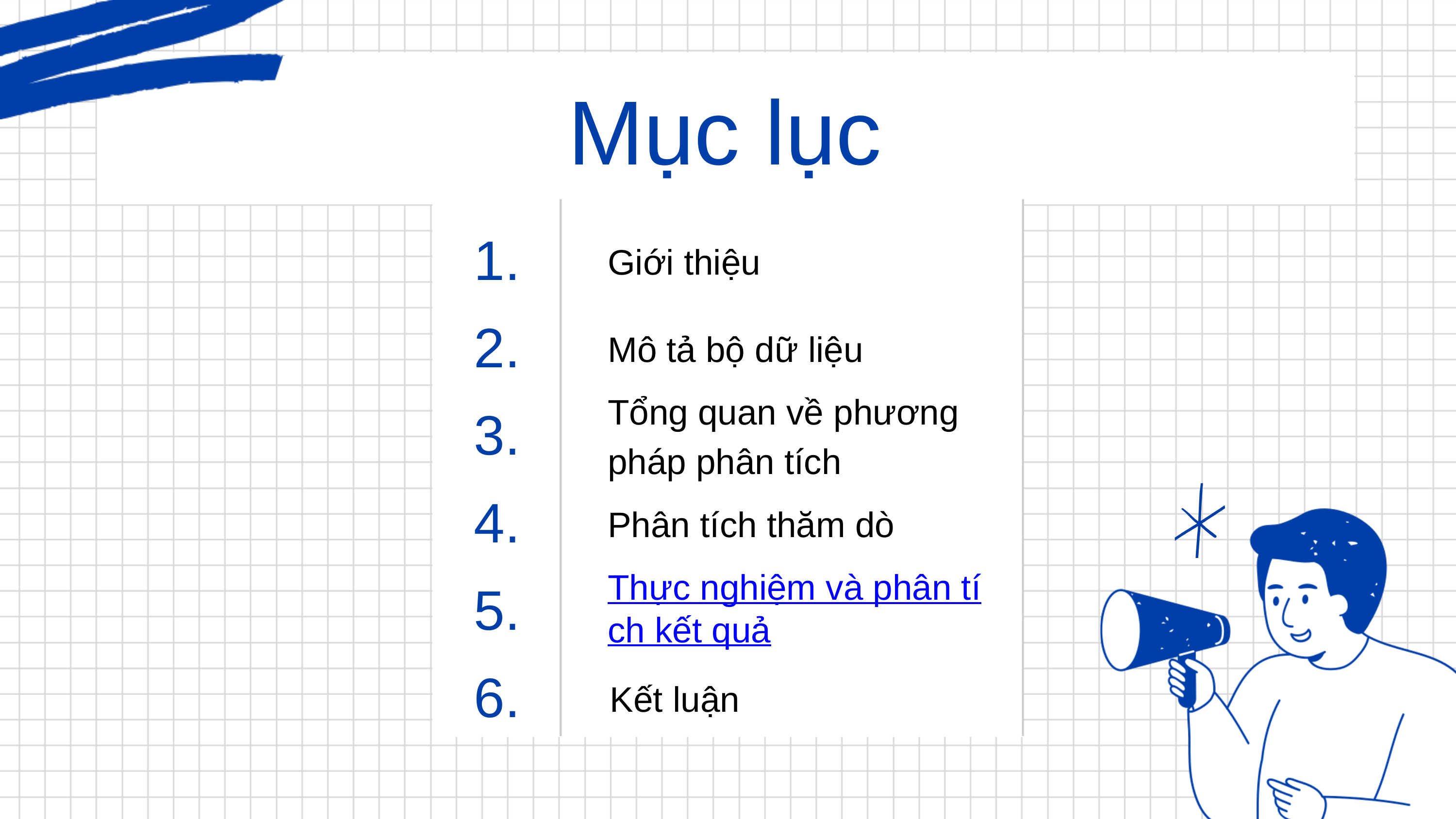

Mục lục

1.
Giới thiệu
2.
Mô tả bộ dữ liệu
Tổng quan về phương pháp phân tích
3.

4.
Phân tích thăm dò
Thực nghiệm và phân tích kết quả
5.
6.
Kết luận